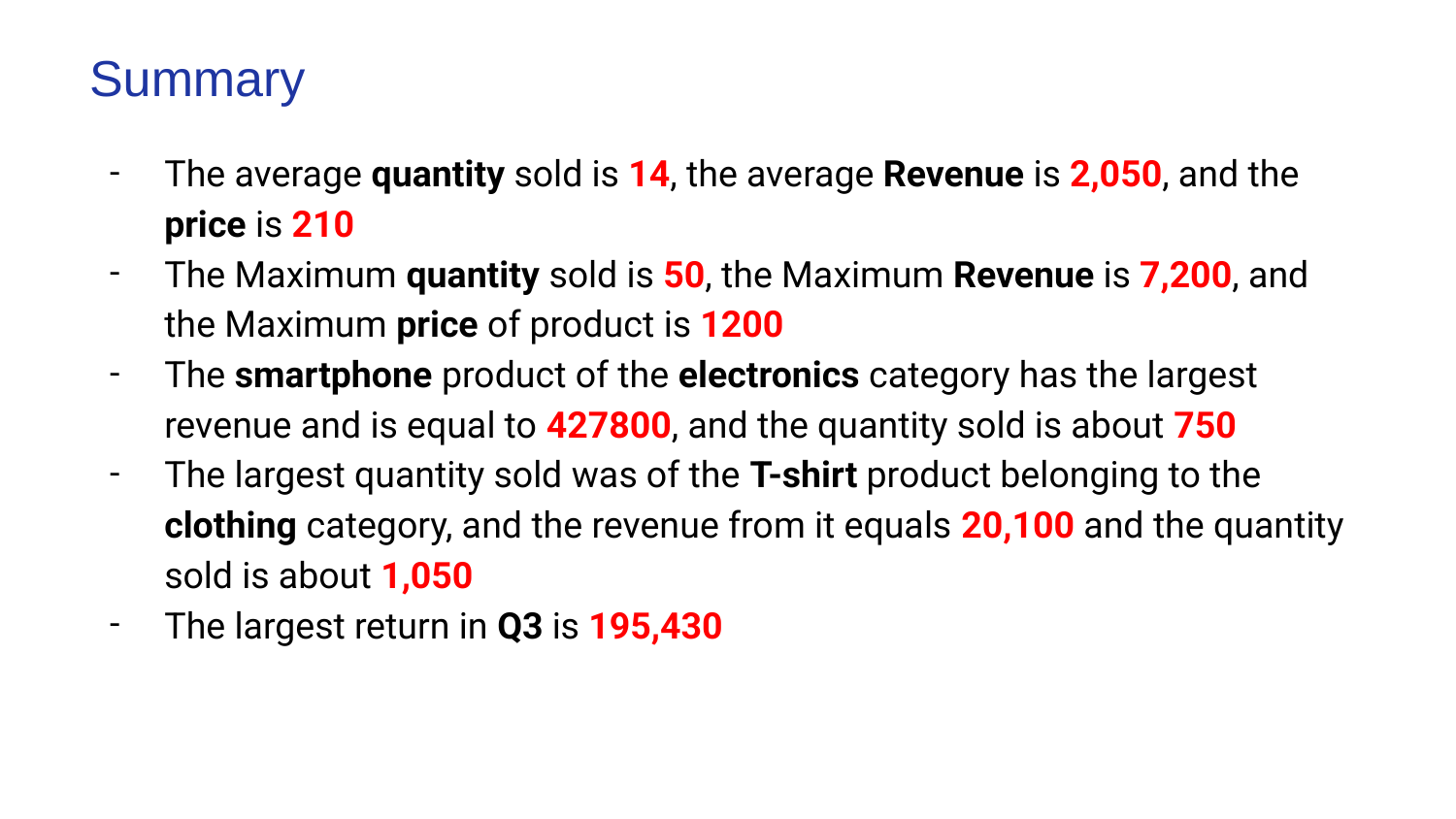

# Summary
The average quantity sold is 14, the average Revenue is 2,050, and the price is 210
The Maximum quantity sold is 50, the Maximum Revenue is 7,200, and the Maximum price of product is 1200
The smartphone product of the electronics category has the largest revenue and is equal to 427800, and the quantity sold is about 750
The largest quantity sold was of the T-shirt product belonging to the clothing category, and the revenue from it equals 20,100 and the quantity sold is about 1,050
The largest return in Q3 is 195,430